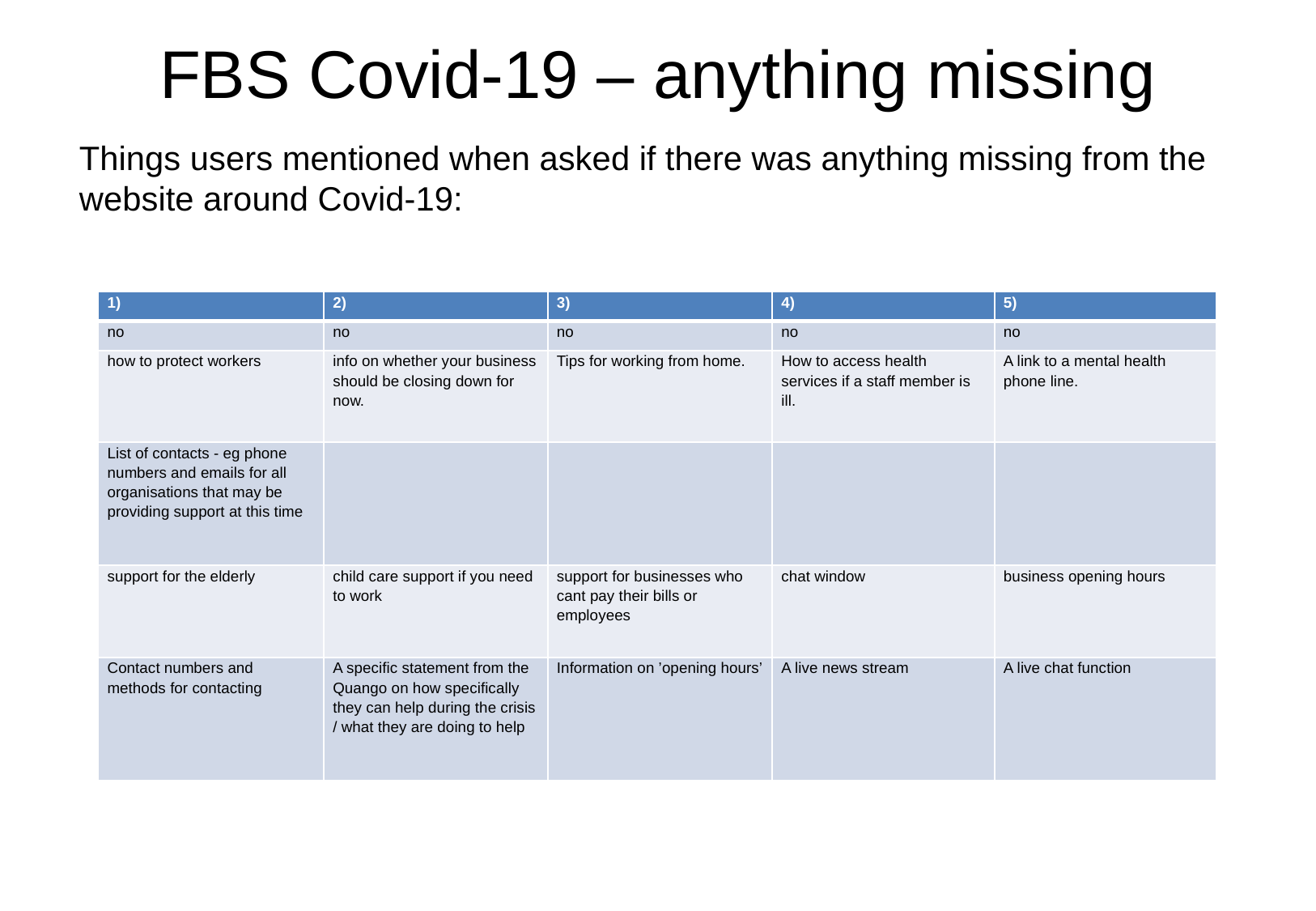

# FBS Covid-19 – anything missing
Things users mentioned when asked if there was anything missing from the website around Covid-19:

| 1) | 2) | 3) | 4) | 5) |
| --- | --- | --- | --- | --- |
| no | no | no | no | no |
| how to protect workers | info on whether your business should be closing down for now. | Tips for working from home. | How to access health services if a staff member is ill. | A link to a mental health phone line. |
| List of contacts - eg phone numbers and emails for all organisations that may be providing support at this time |  |  |  |  |
| support for the elderly | child care support if you need to work | support for businesses who cant pay their bills or employees | chat window | business opening hours |
| Contact numbers and methods for contacting | A specific statement from the Quango on how specifically they can help during the crisis / what they are doing to help | Information on ’opening hours’ | A live news stream | A live chat function |